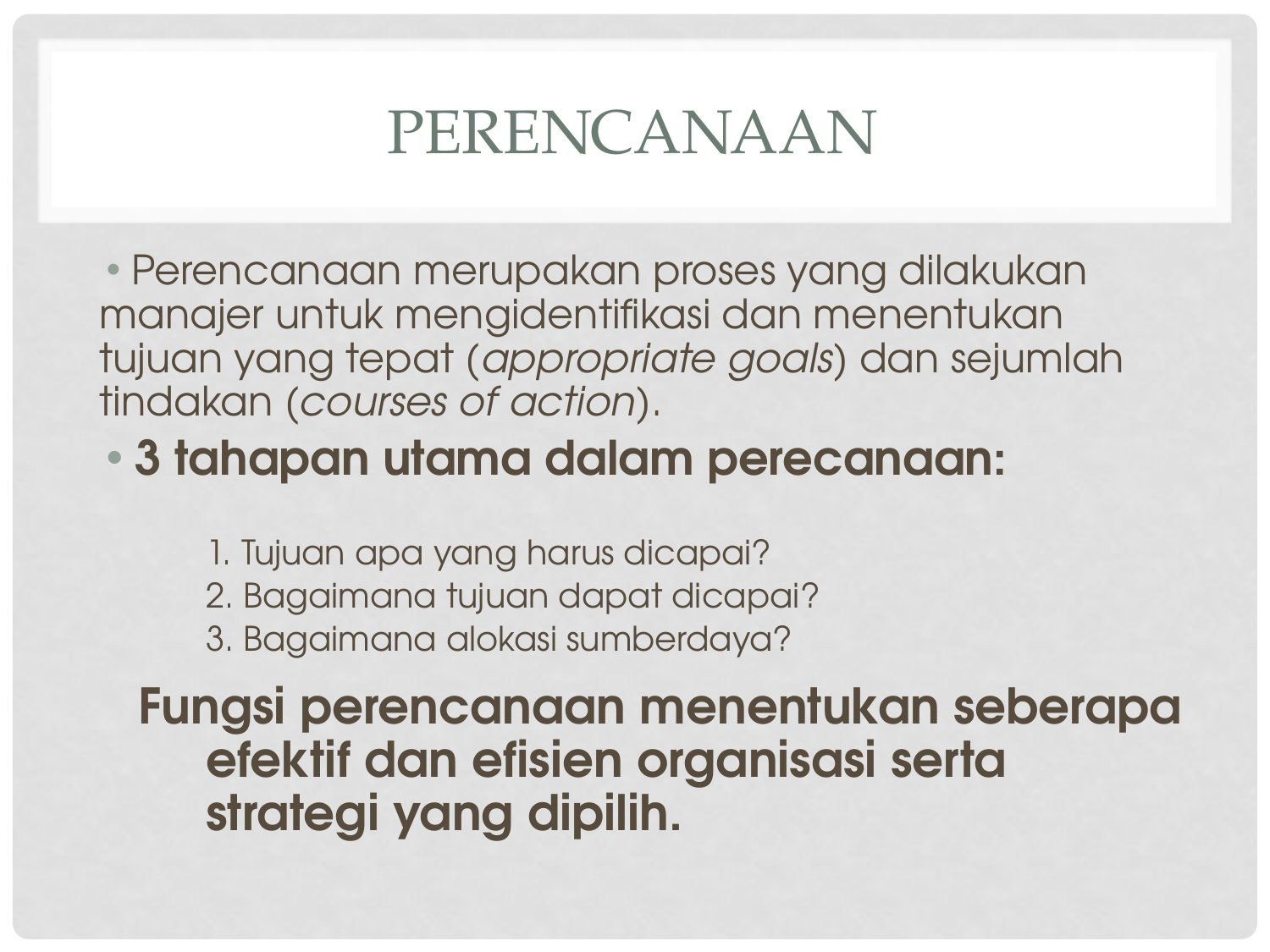

# PERENCANAAN
 Perencanaan merupakan proses yang dilakukan  manajer untuk mengidentifikasi dan menentukan tujuan yang tepat (appropriate goals) dan sejumlah tindakan (courses of action).
 3 tahapan utama dalam perecanaan:

		1. Tujuan apa yang harus dicapai?
		2. Bagaimana tujuan dapat dicapai?
		3. Bagaimana alokasi sumberdaya?
Fungsi perencanaan menentukan seberapa efektif dan efisien organisasi serta strategi yang dipilih.